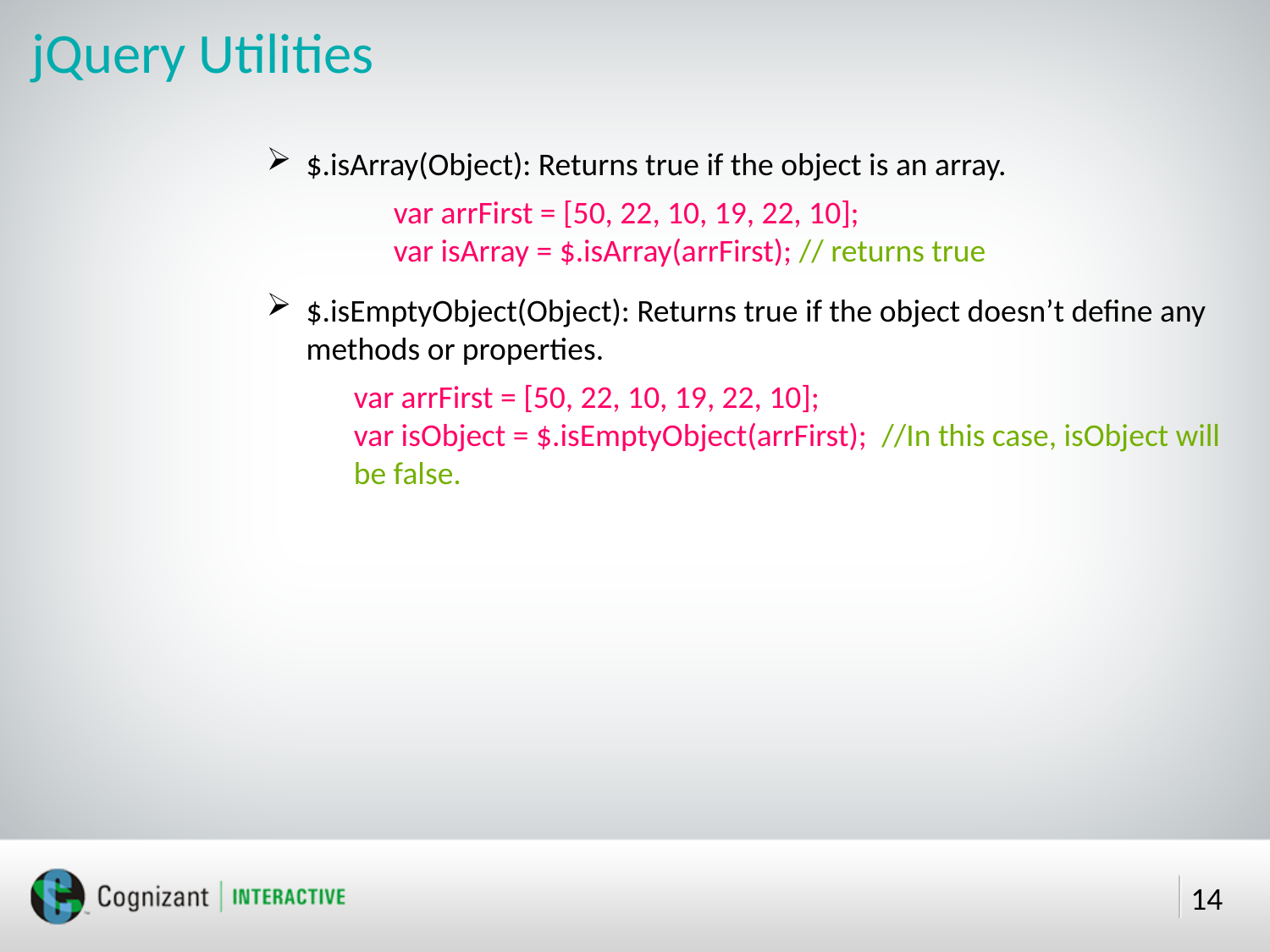

# jQuery Utilities
$.isArray(Object): Returns true if the object is an array.
var arrFirst = [50, 22, 10, 19, 22, 10];
var isArray = $.isArray(arrFirst); // returns true
$.isEmptyObject(Object): Returns true if the object doesn’t define any methods or properties.
var arrFirst = [50, 22, 10, 19, 22, 10];
var isObject = $.isEmptyObject(arrFirst);  //In this case, isObject will be false.

14